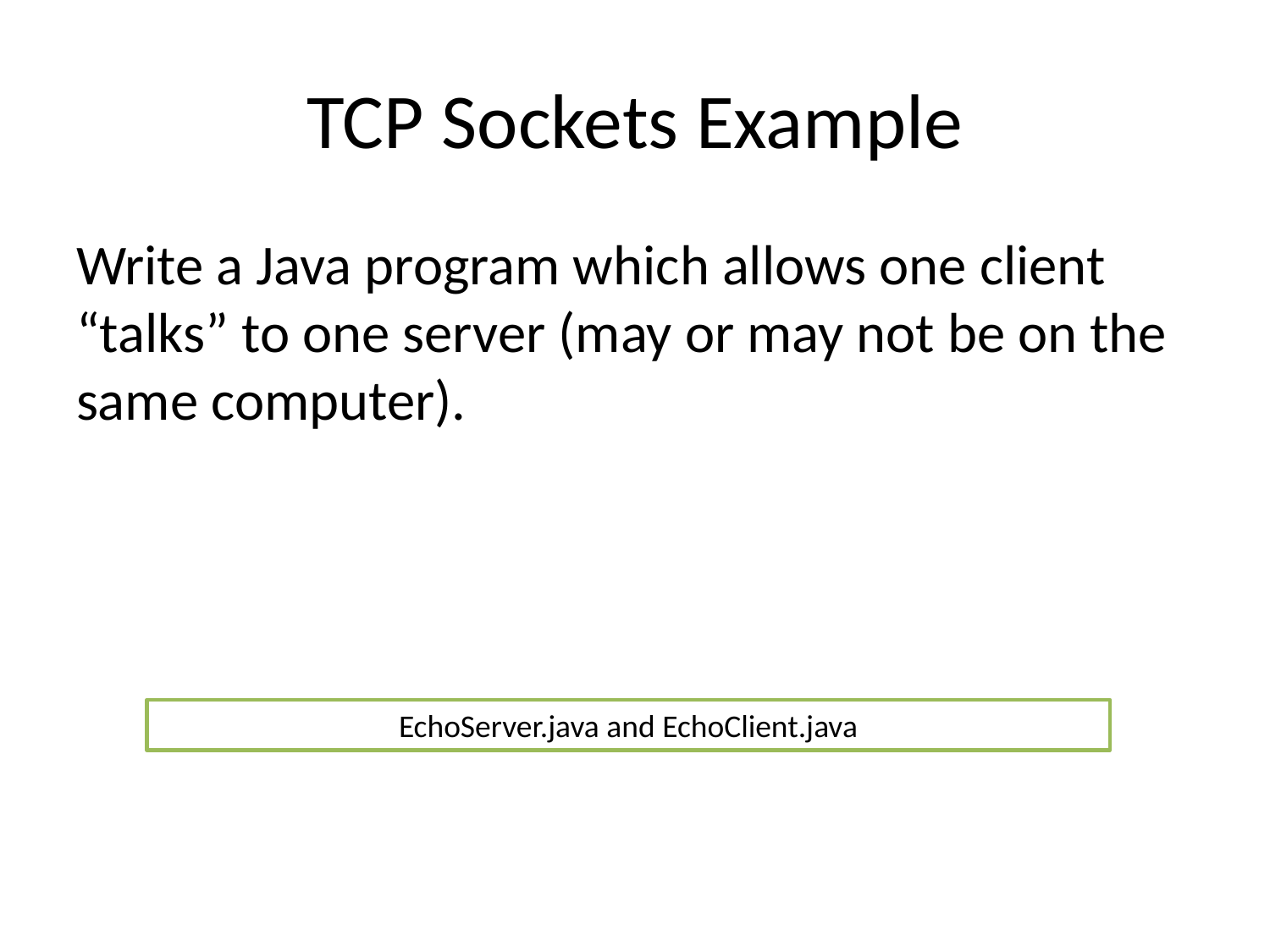

# TCP Sockets Example
Write a Java program which allows one client “talks” to one server (may or may not be on the same computer).
EchoServer.java and EchoClient.java